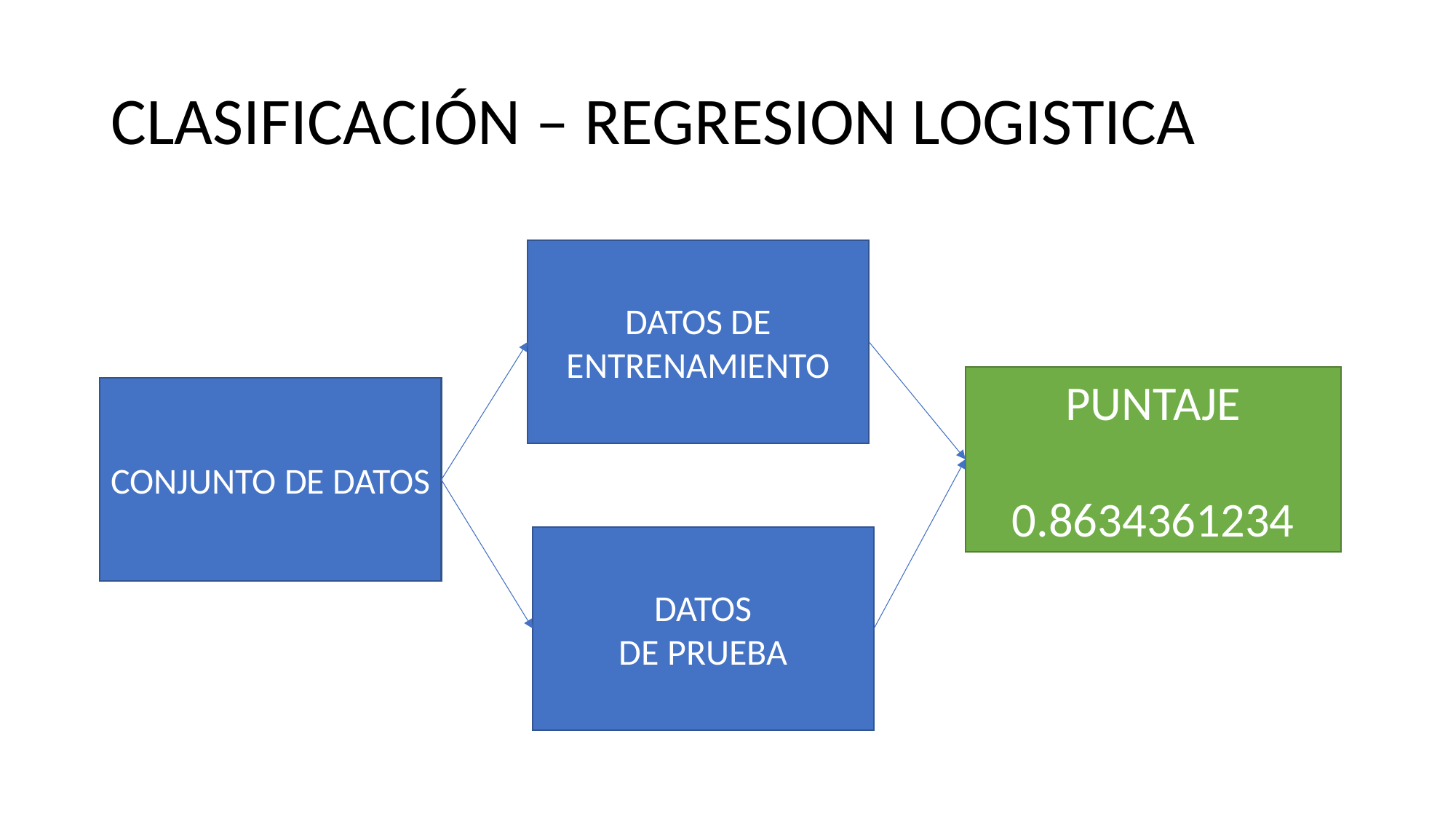

# CLASIFICACIÓN – REGRESION LOGISTICA
DATOS DE ENTRENAMIENTO
PUNTAJE

0.8634361234
CONJUNTO DE DATOS
DATOS
DE PRUEBA